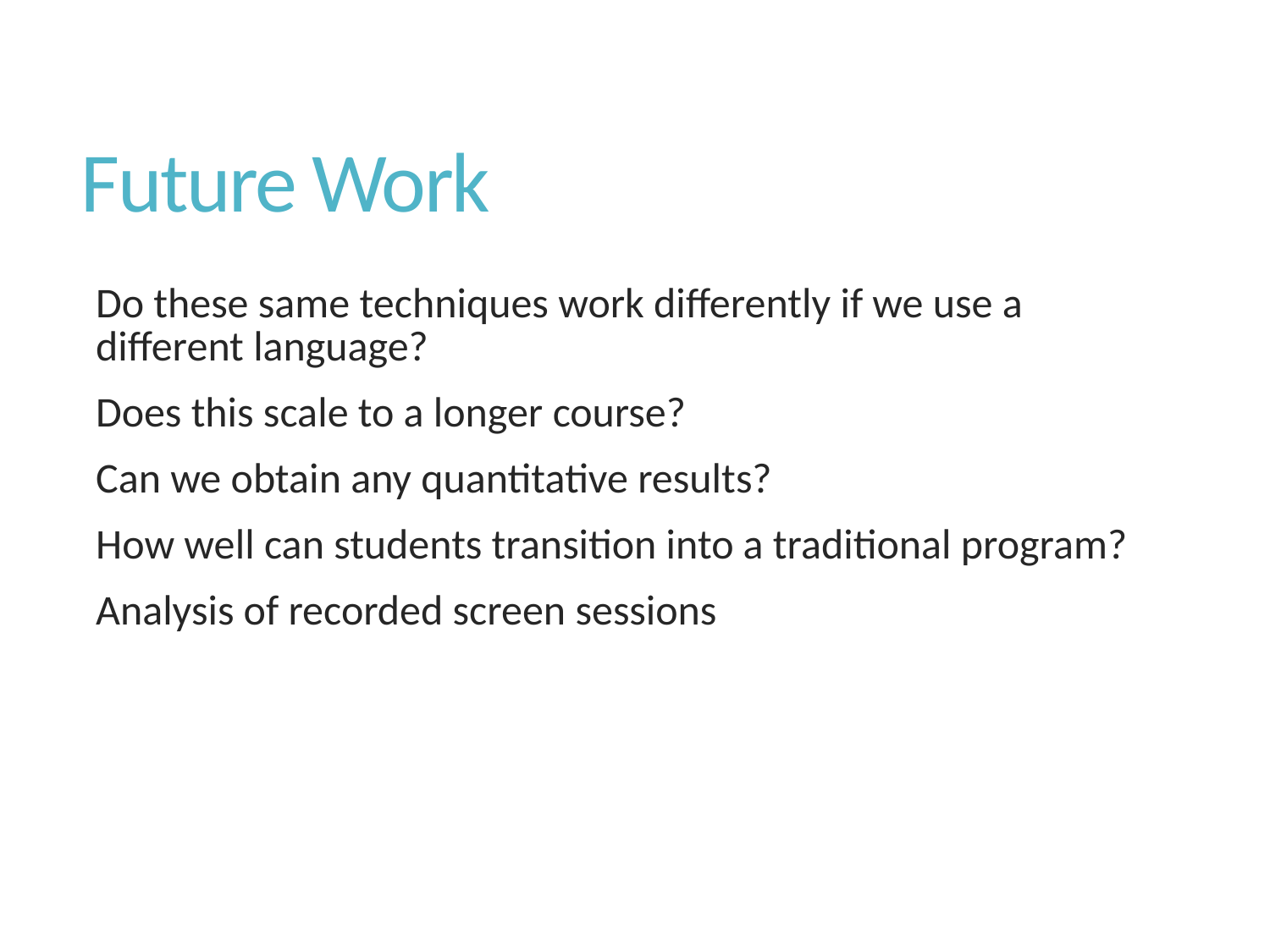

# Future Work
Do these same techniques work differently if we use a different language?
Does this scale to a longer course?
Can we obtain any quantitative results?
How well can students transition into a traditional program?
Analysis of recorded screen sessions